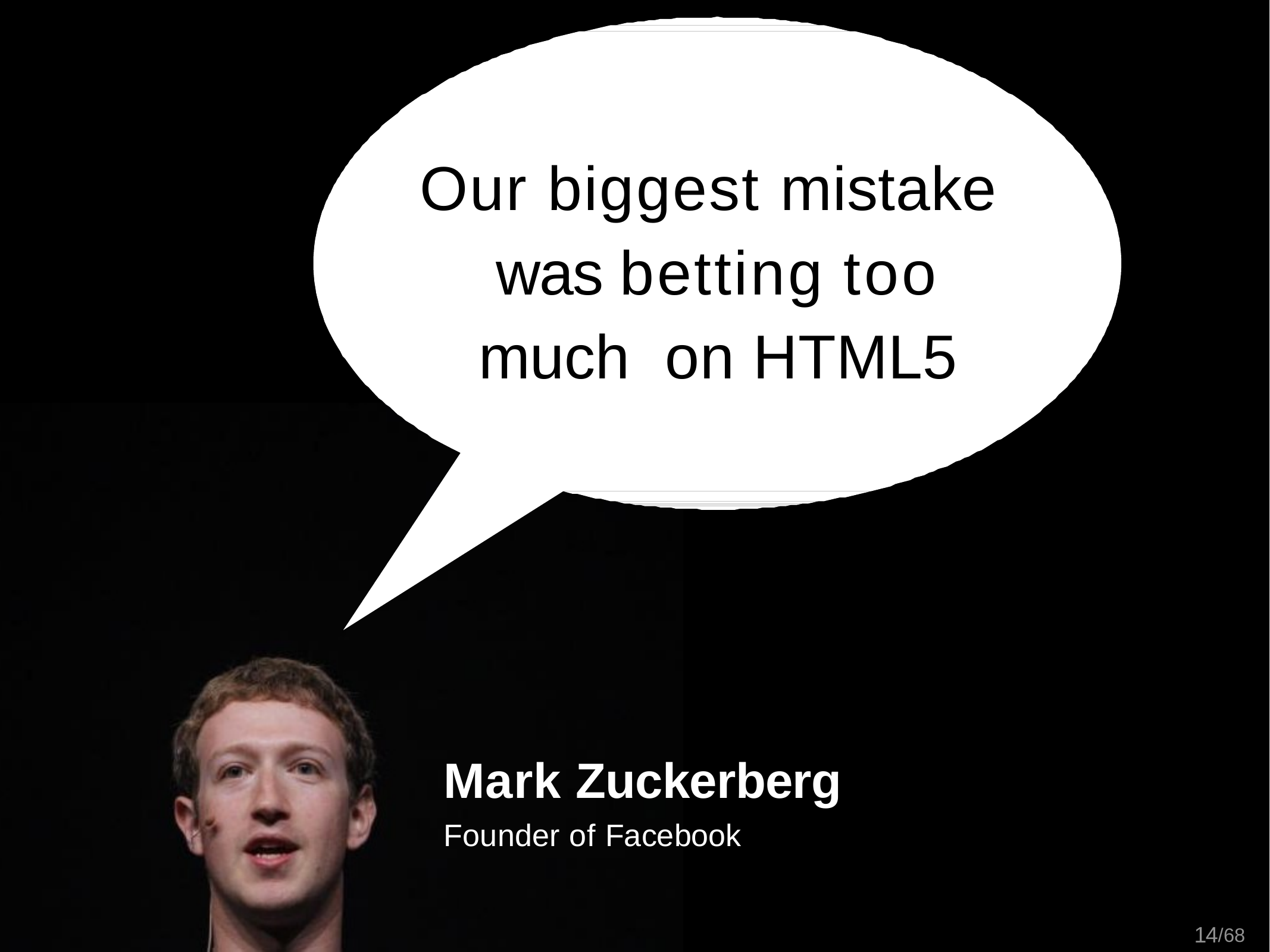

# Our biggest mistake  was betting too much  on HTML5

Mark Zuckerberg
Founder of Facebook
14/68